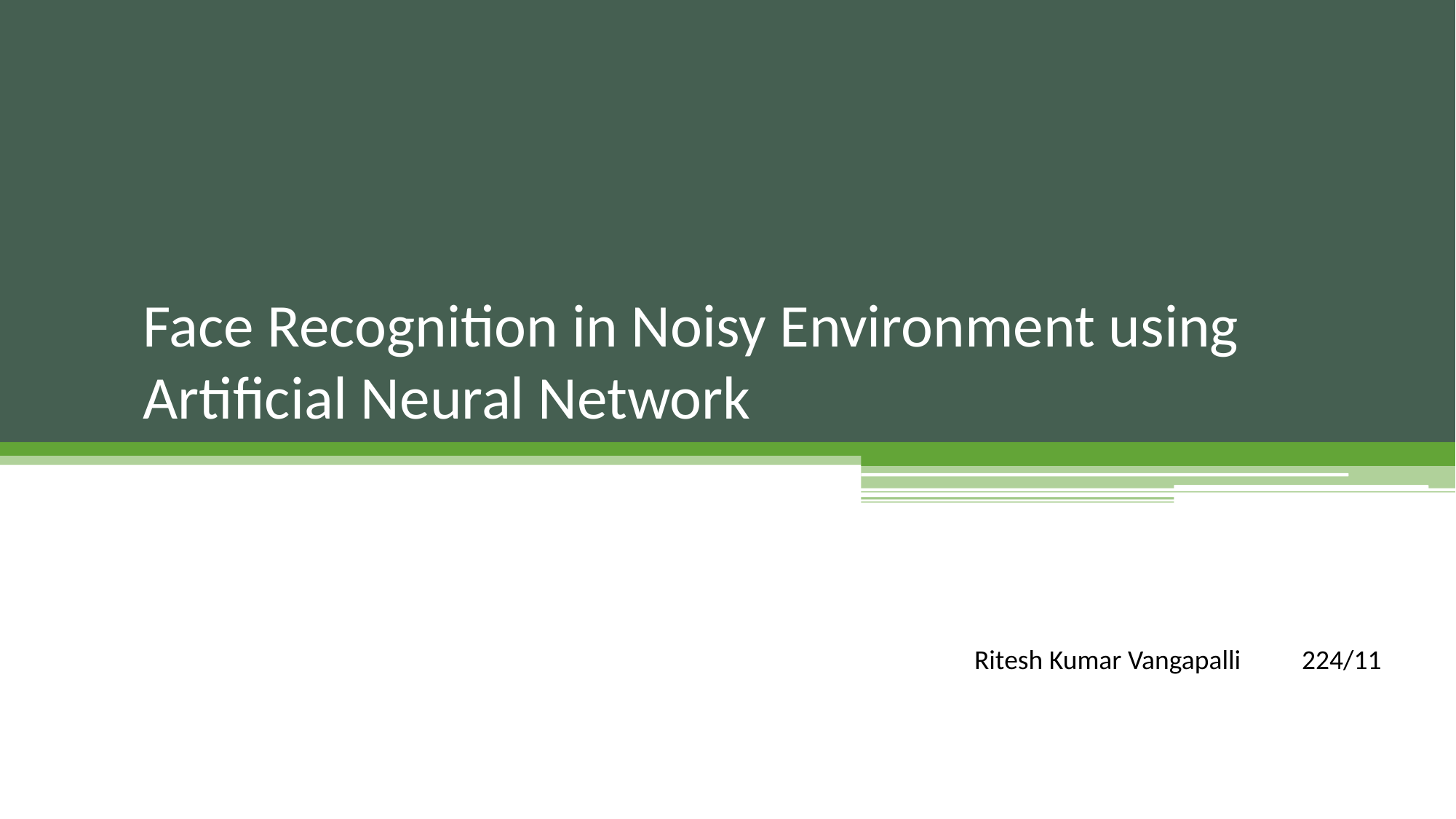

# Face Recognition in Noisy Environment using Artificial Neural Network

Ritesh Kumar Vangapalli	224/11